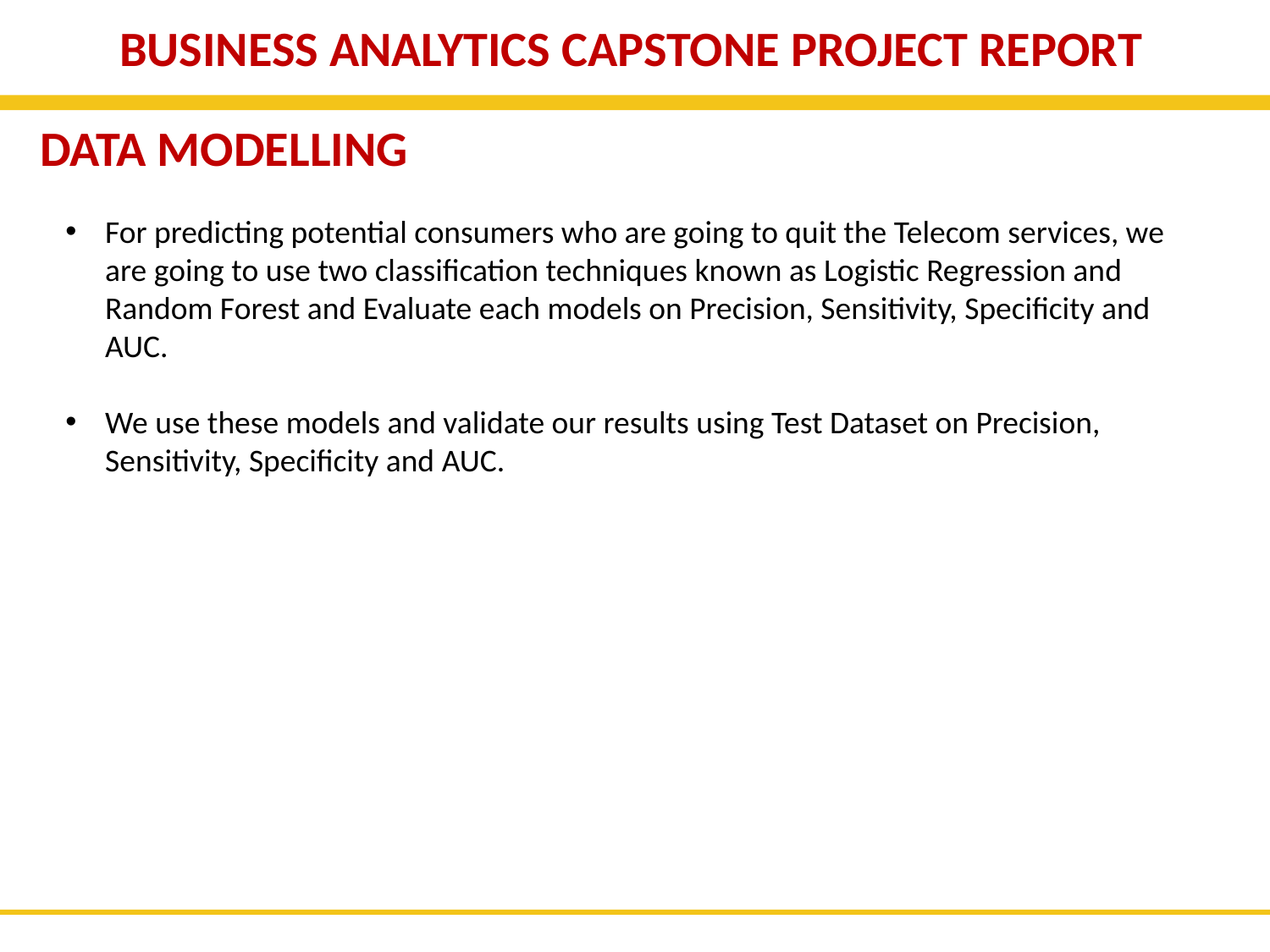

BUSINESS ANALYTICS CAPSTONE PROJECT REPORT

DATA MODELLING
For predicting potential consumers who are going to quit the Telecom services, we are going to use two classification techniques known as Logistic Regression and Random Forest and Evaluate each models on Precision, Sensitivity, Specificity and AUC.

We use these models and validate our results using Test Dataset on Precision, Sensitivity, Specificity and AUC.